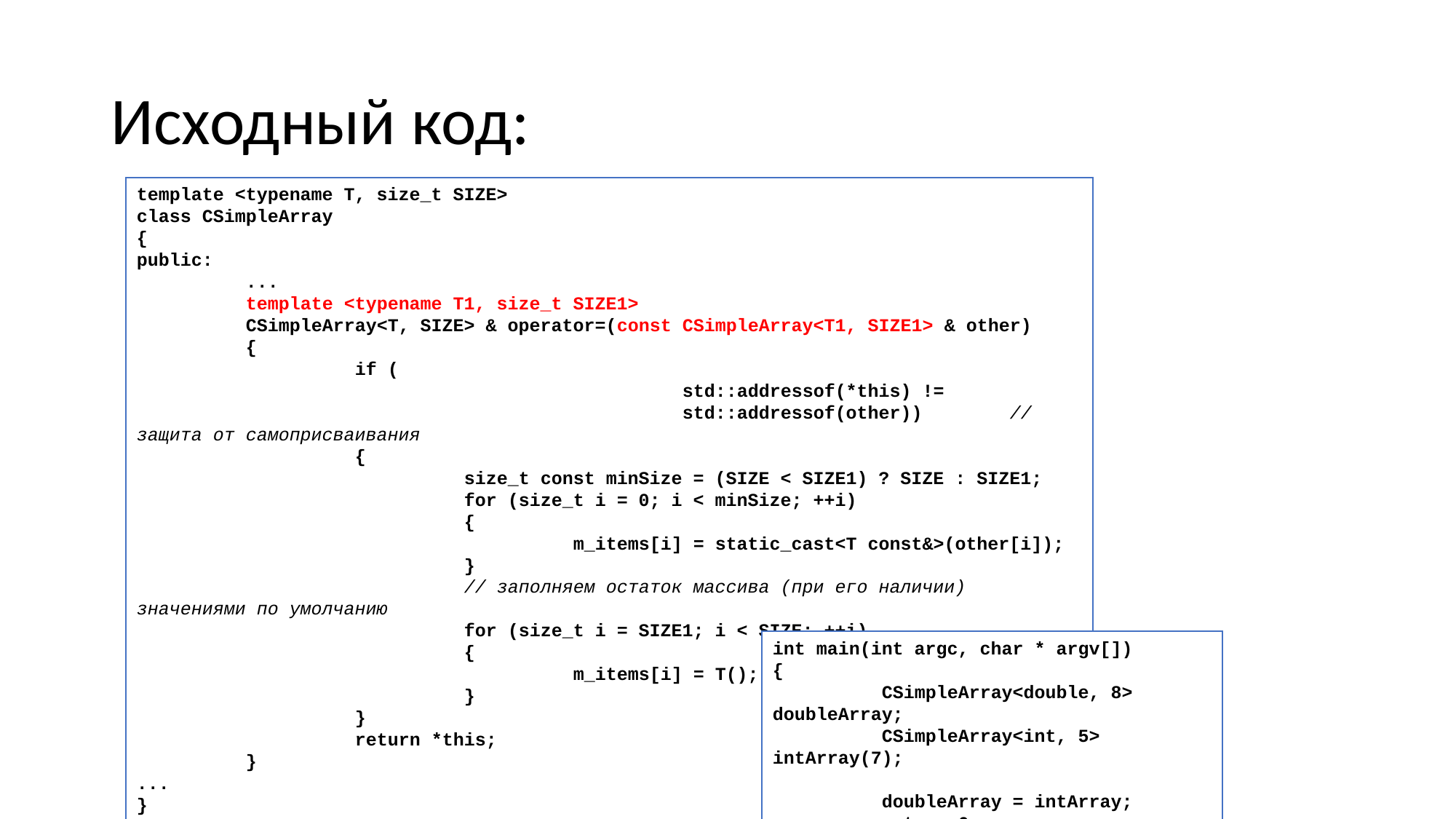

# Исходный код:
template <typename T, size_t SIZE>
class CSimpleArray
{
public:
	...
	template <typename T1, size_t SIZE1>
	CSimpleArray<T, SIZE> & operator=(const CSimpleArray<T1, SIZE1> & other)
	{
		if (
					std::addressof(*this) !=
					std::addressof(other))	// защита от самоприсваивания
		{
			size_t const minSize = (SIZE < SIZE1) ? SIZE : SIZE1;
			for (size_t i = 0; i < minSize; ++i)
			{
				m_items[i] = static_cast<T const&>(other[i]);
			}
			// заполняем остаток массива (при его наличии) значениями по умолчанию
			for (size_t i = SIZE1; i < SIZE; ++i)
			{
				m_items[i] = T();
			}
		}
		return *this;
	}
...
}
int main(int argc, char * argv[])
{
	CSimpleArray<double, 8> doubleArray;
	CSimpleArray<int, 5> intArray(7);

	doubleArray = intArray;
	return 0;
}